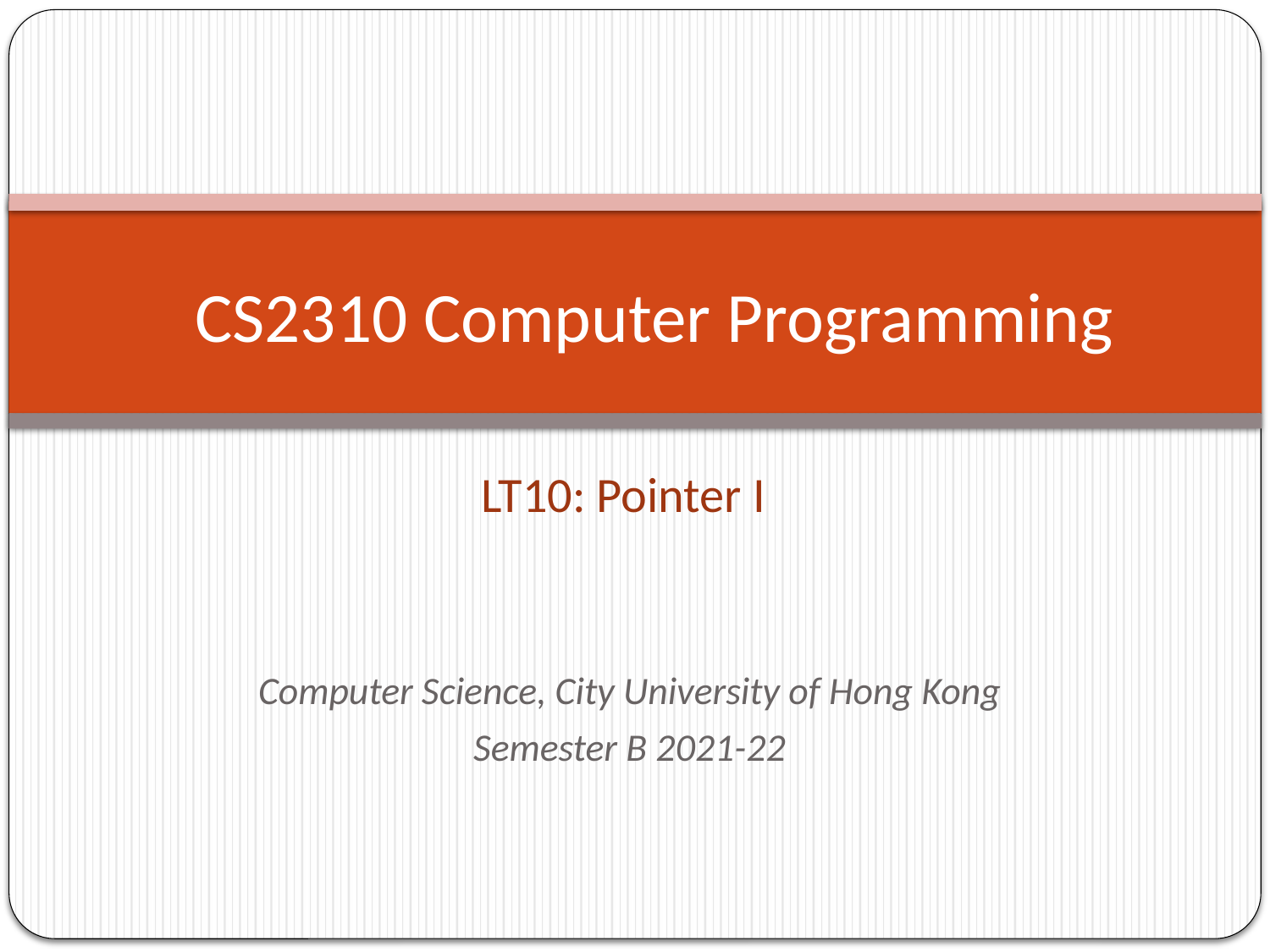

CS2310 Computer Programming
LT10: Pointer I

Computer Science, City University of Hong Kong
Semester B 2021-22